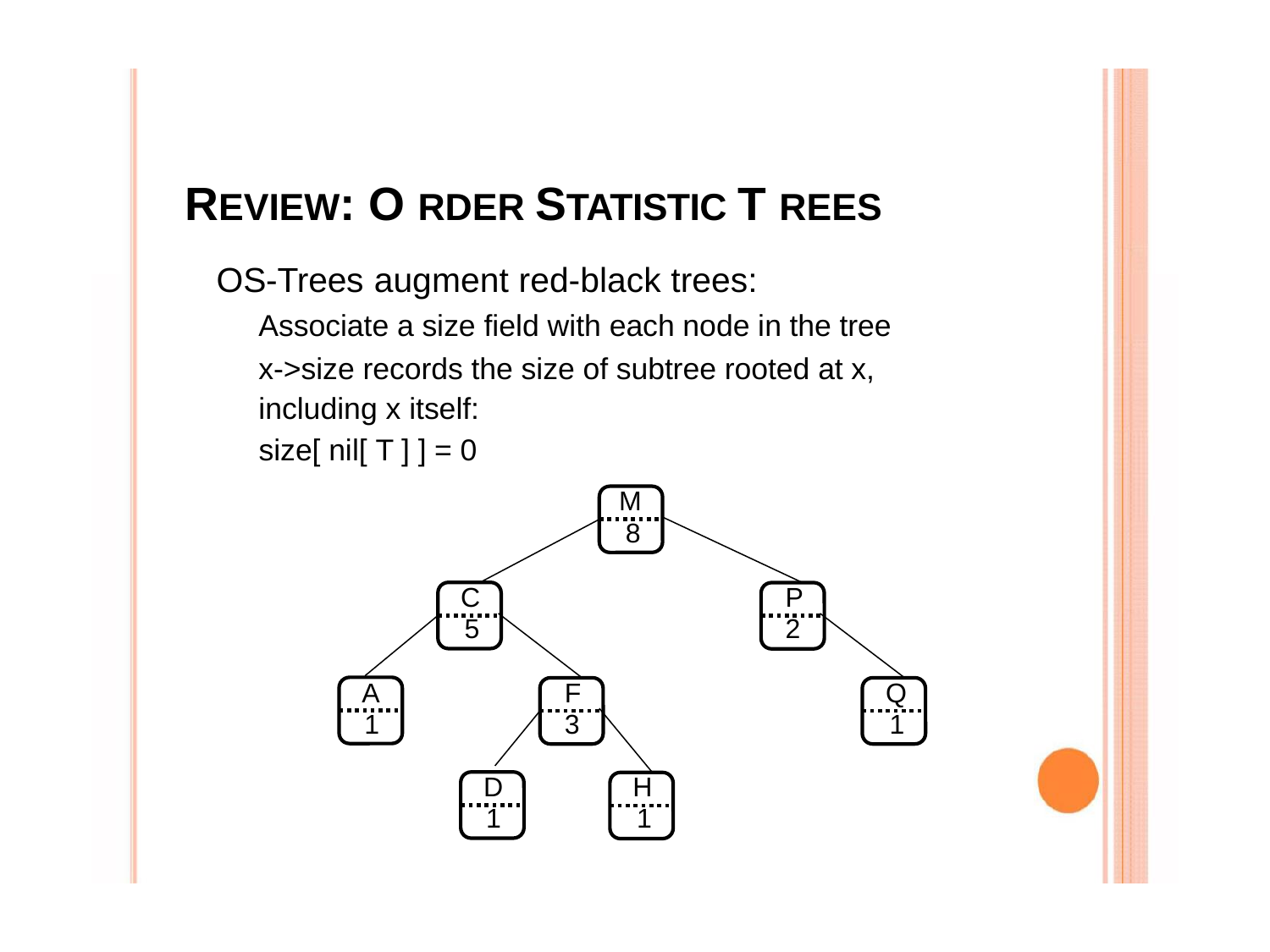

REVIEW: O RDER STATISTIC T REES
OS-Trees augment red-black trees:
Associate a size field with each node in the tree
x->size records the size of subtree rooted at x,
including x itself:
size[ nil[ T ] ] = 0

M
8

C
5
P
2

A
1
F
3

Q
1
D
1

H
1